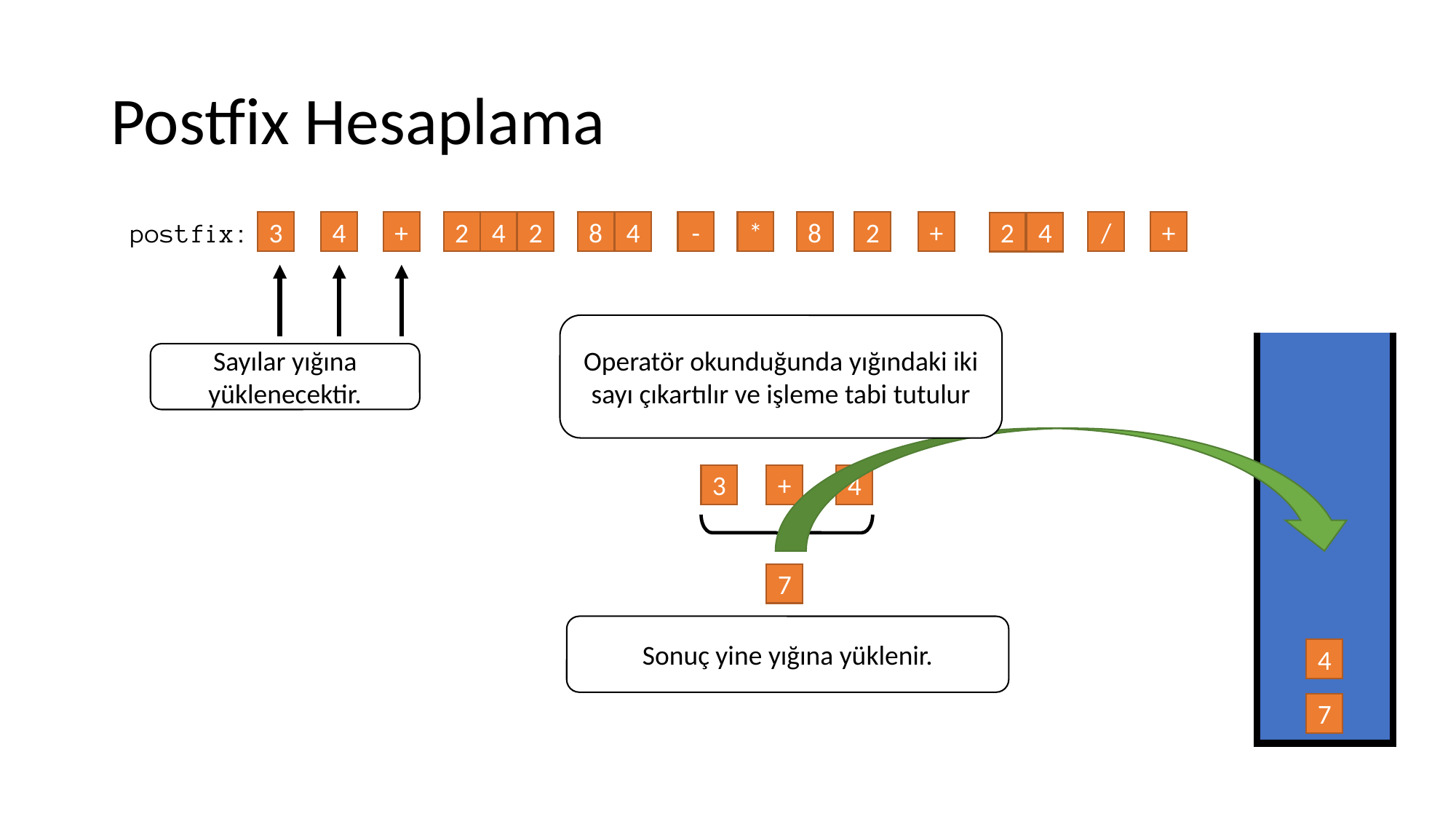

# Postfix Hesaplama
postfix:
+
/
3
4
+
2
4
2
8
4
-
*
8
2
+
2
4

Operatör okunduğunda yığındaki iki sayı çıkartılır ve işleme tabi tutulur
Sayılar yığına yüklenecektir.

3
+
4
7
Sonuç yine yığına yüklenir.
4
7
3